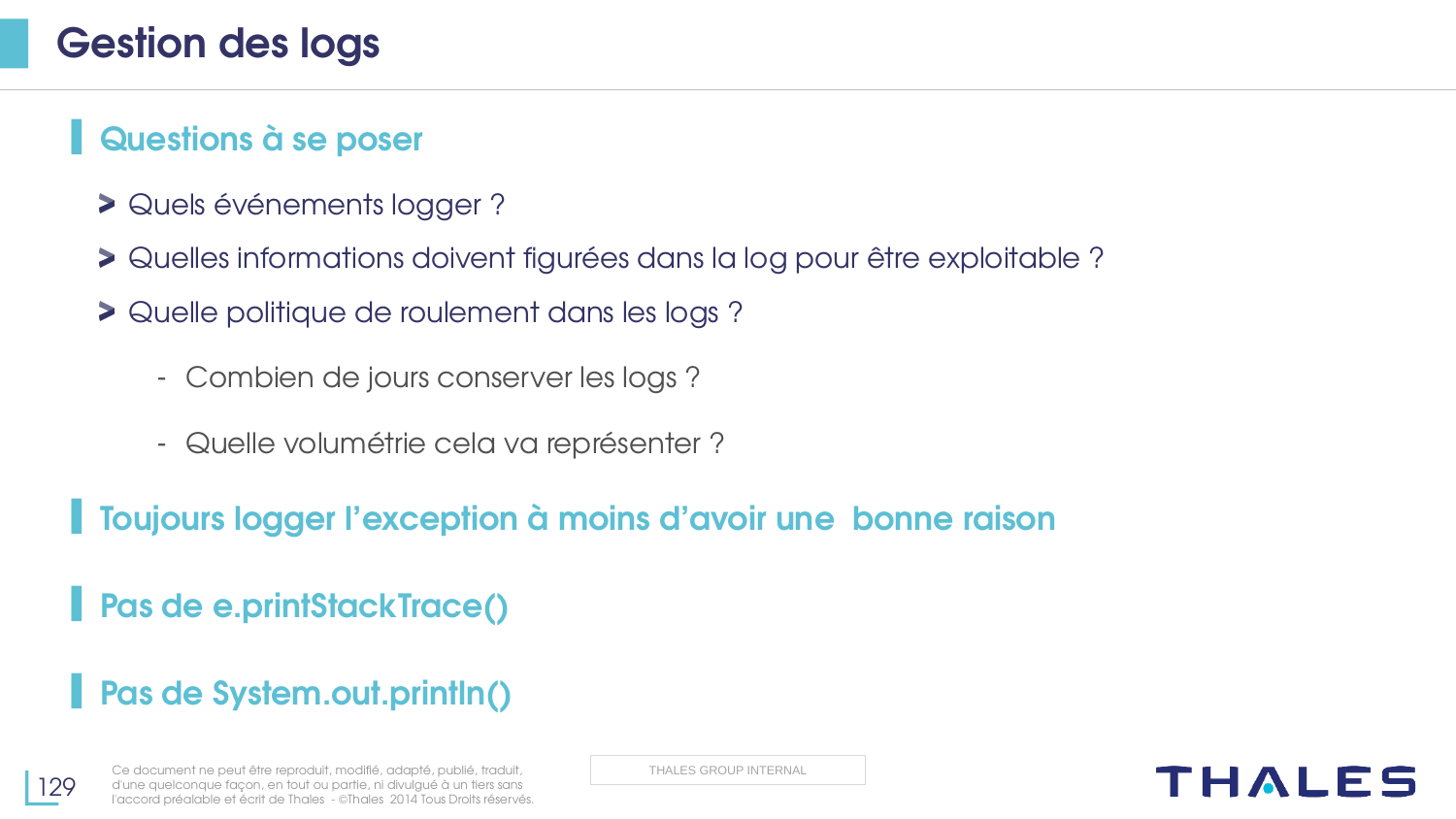

# Gestion des logs
Questions à se poser
Quels événements logger ?
Quelles informations doivent figurées dans la log pour être exploitable ?
Quelle politique de roulement dans les logs ?
Combien de jours conserver les logs ?
Quelle volumétrie cela va représenter ?
Toujours logger l’exception à moins d’avoir une  bonne raison
Pas de e.printStackTrace()
Pas de System.out.println()